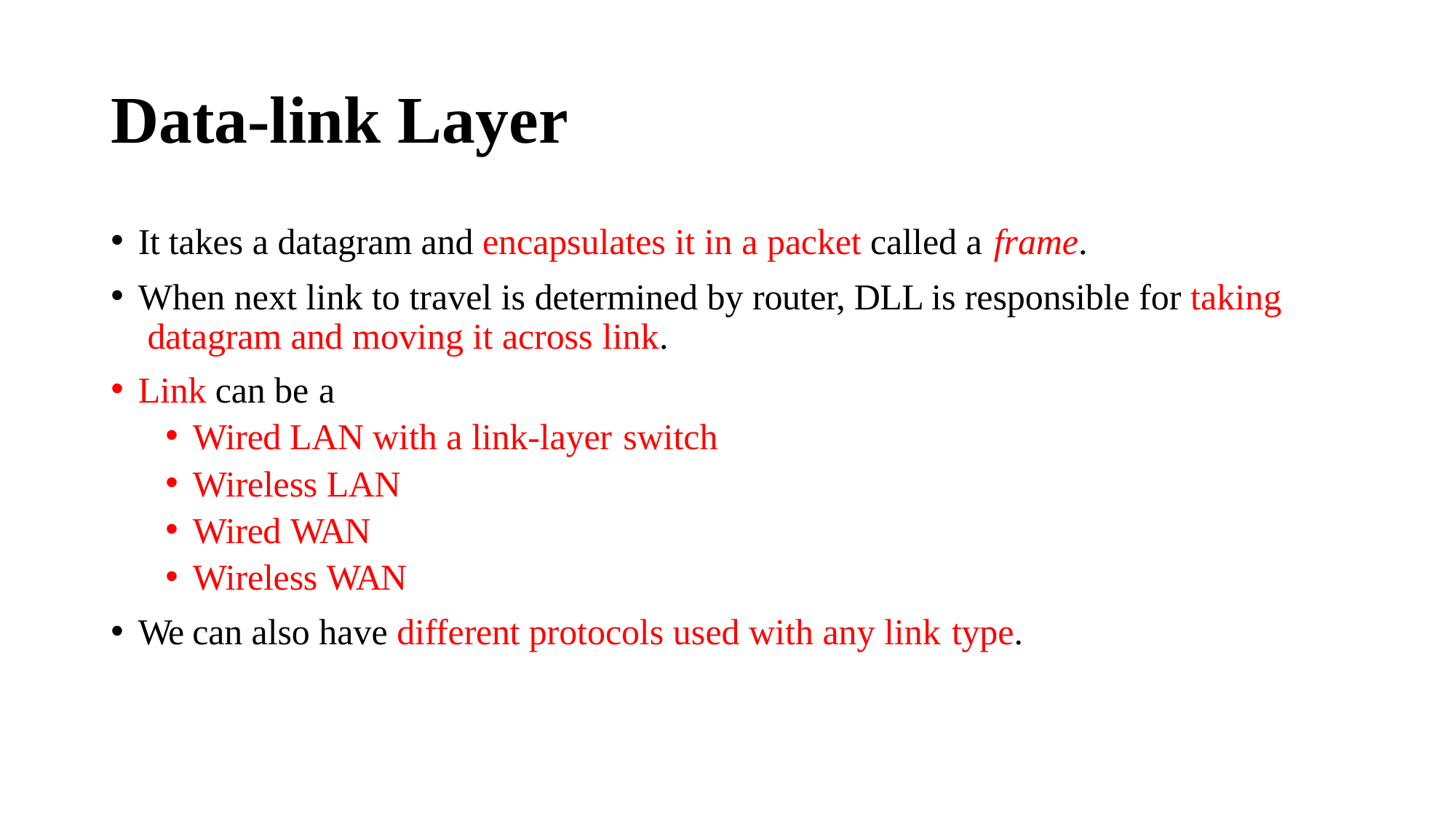

# Data-link Layer
It takes a datagram and encapsulates it in a packet called a frame.
When next link to travel is determined by router, DLL is responsible for taking  datagram and moving it across link.
Link can be a
Wired LAN with a link-layer switch
Wireless LAN
Wired WAN
Wireless WAN
We can also have different protocols used with any link type.